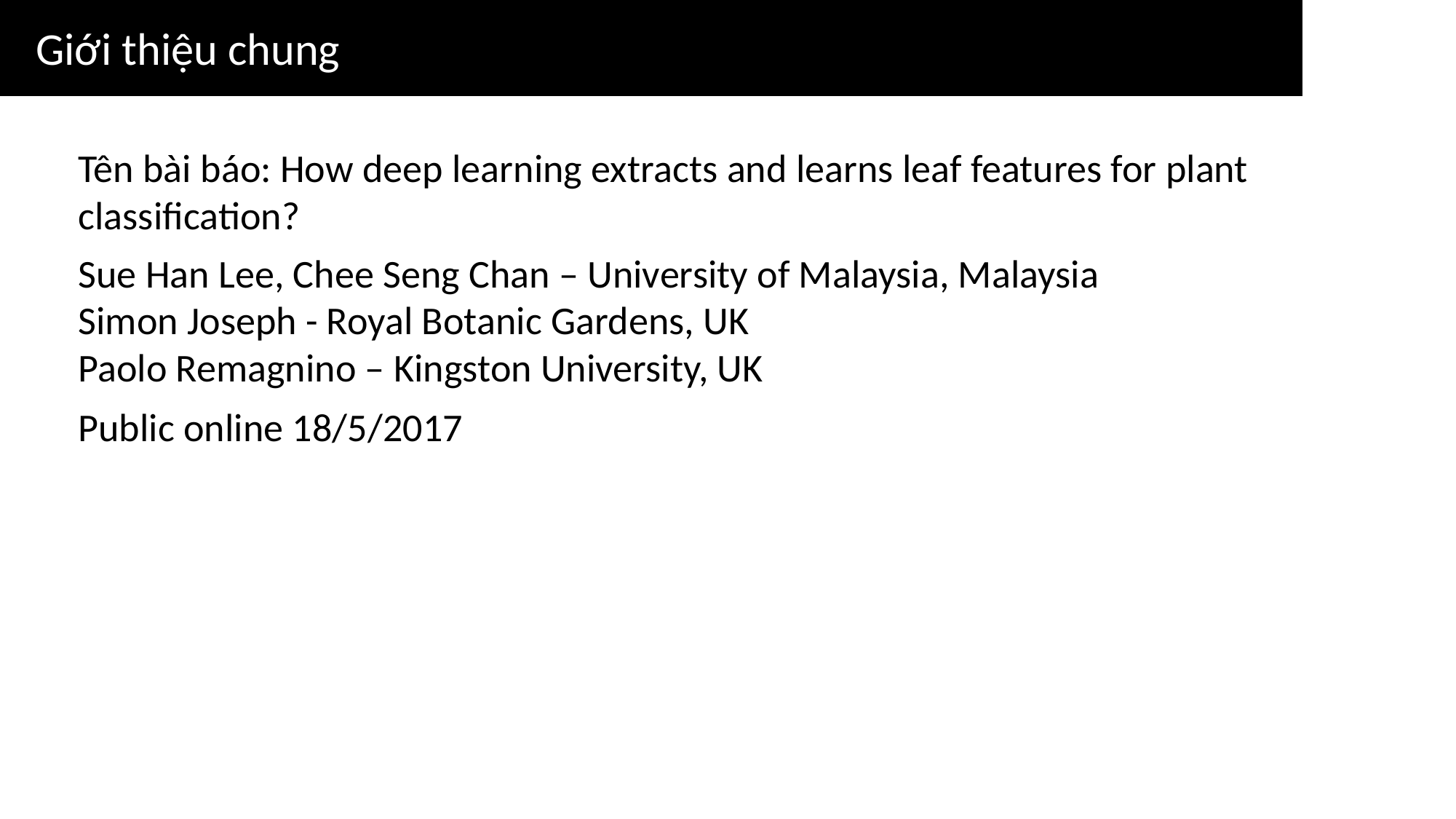

Giới thiệu chung
Tên bài báo: How deep learning extracts and learns leaf features for plant classiﬁcation?
Sue Han Lee, Chee Seng Chan – University of Malaysia, Malaysia
Simon Joseph - Royal Botanic Gardens, UK
Paolo Remagnino – Kingston University, UK
Public online 18/5/2017